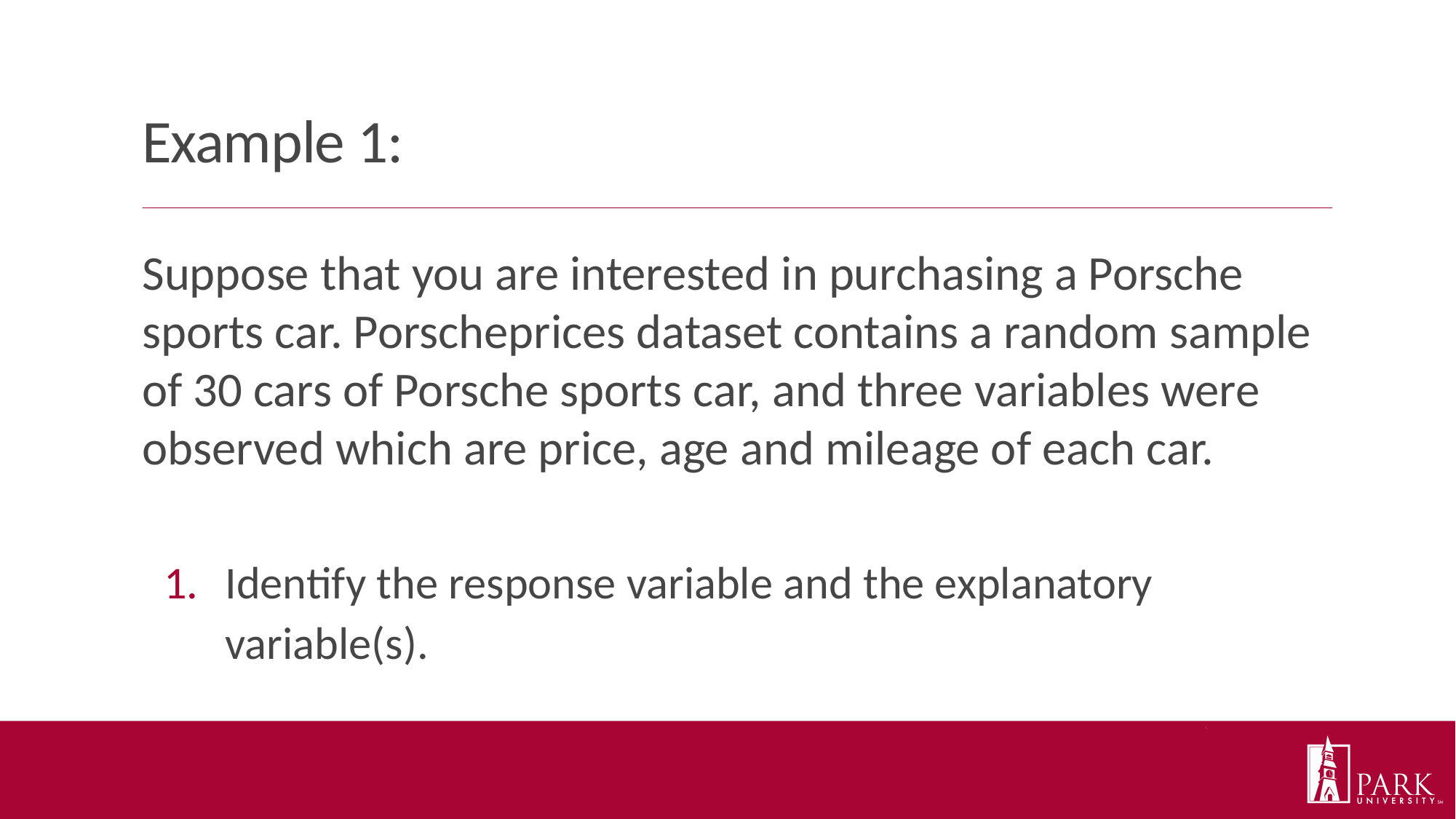

# Example 1:
Suppose that you are interested in purchasing a Porsche sports car. Porscheprices dataset contains a random sample of 30 cars of Porsche sports car, and three variables were observed which are price, age and mileage of each car.

Identify the response variable and the explanatory variable(s).